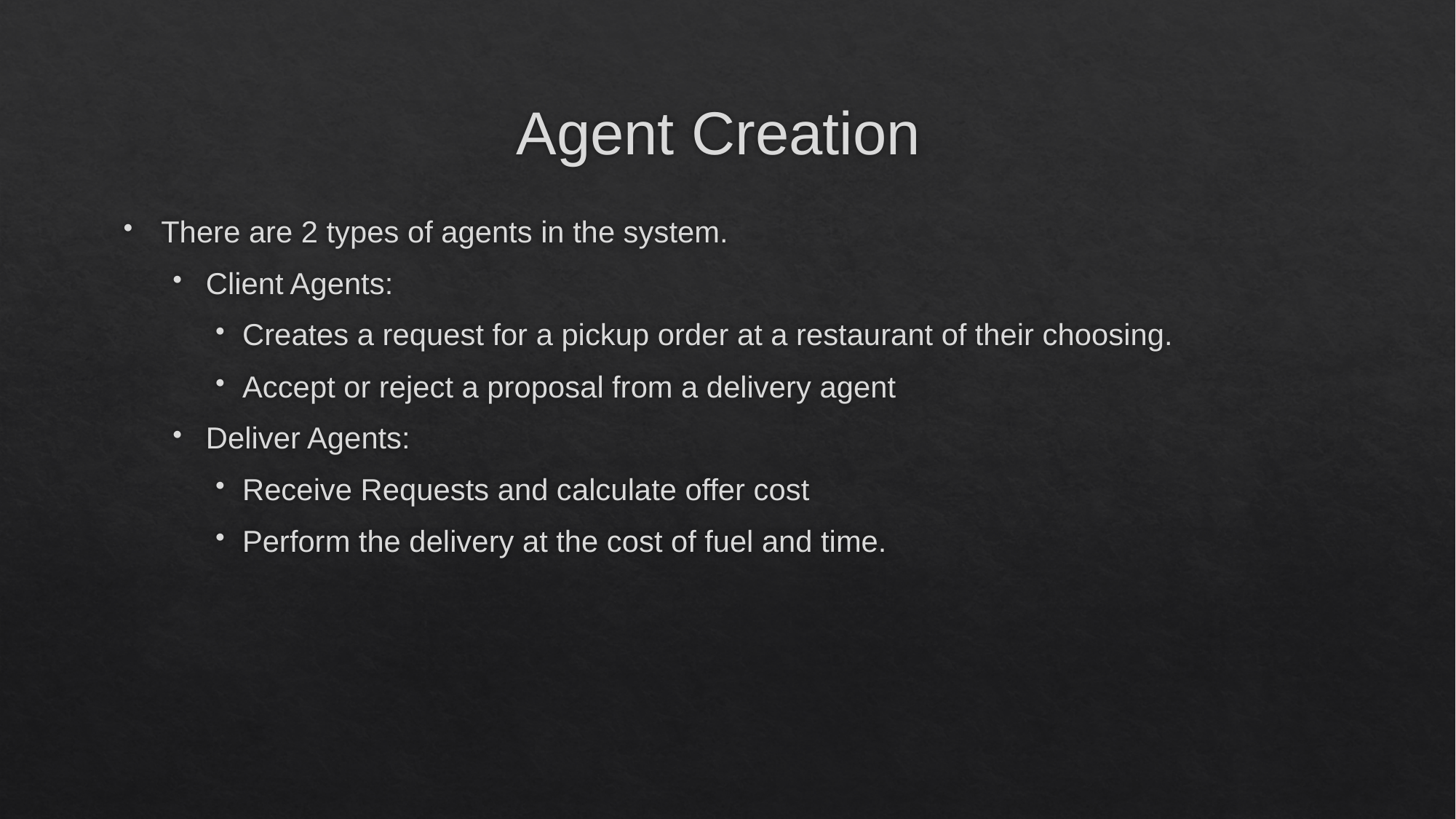

# Agent Creation
There are 2 types of agents in the system.
Client Agents:
Creates a request for a pickup order at a restaurant of their choosing.
Accept or reject a proposal from a delivery agent
Deliver Agents:
Receive Requests and calculate offer cost
Perform the delivery at the cost of fuel and time.